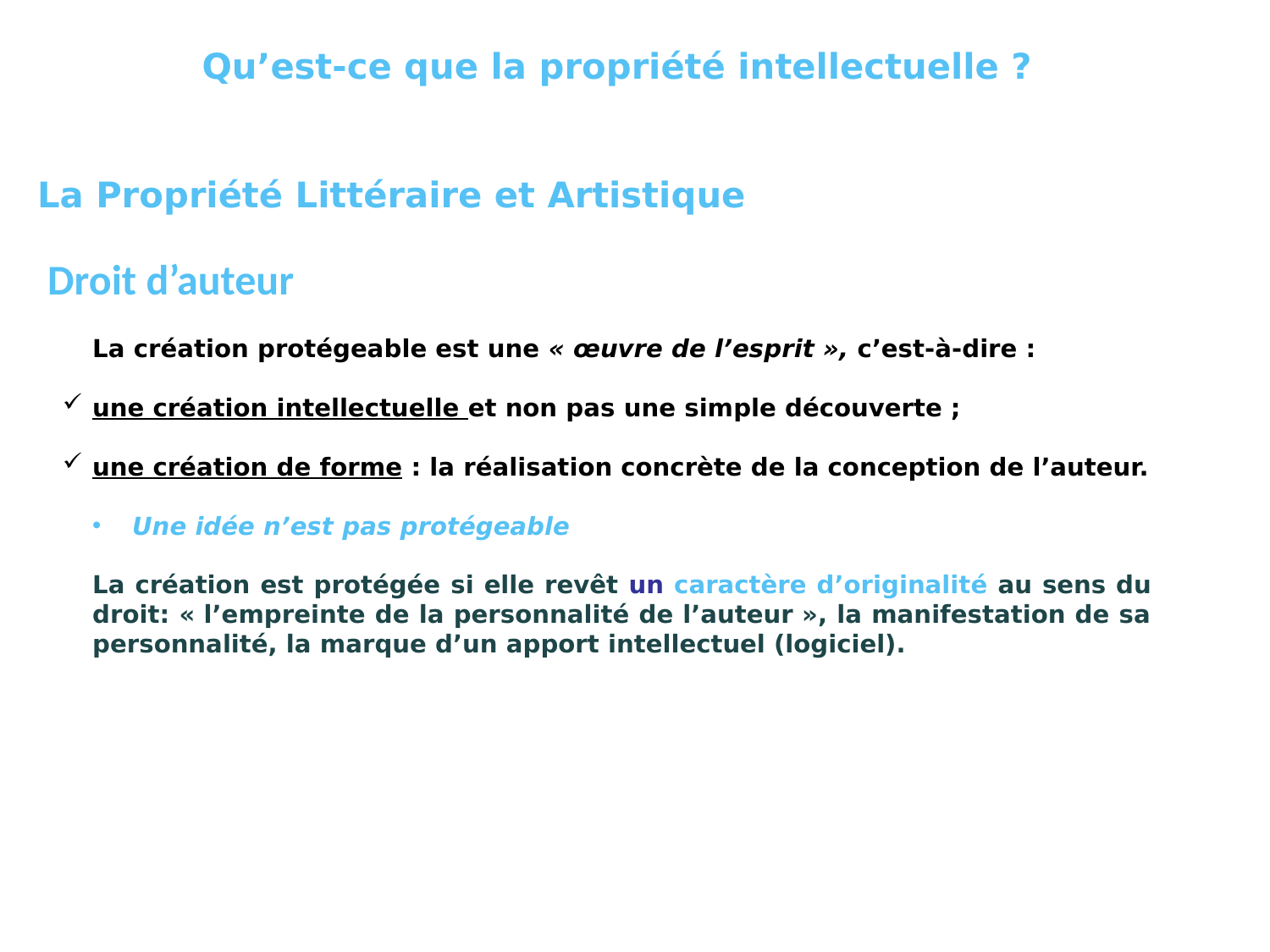

Qu’est-ce que la propriété intellectuelle ?

La Propriété Littéraire et Artistique
Droit d’auteur

La création protégeable est une « œuvre de l’esprit », c’est-à-dire :

une création intellectuelle et non pas une simple découverte ;

une création de forme : la réalisation concrète de la conception de l’auteur.

Une idée n’est pas protégeable

La création est protégée si elle revêt un caractère d’originalité au sens du droit: « l’empreinte de la personnalité de l’auteur », la manifestation de sa personnalité, la marque d’un apport intellectuel (logiciel).